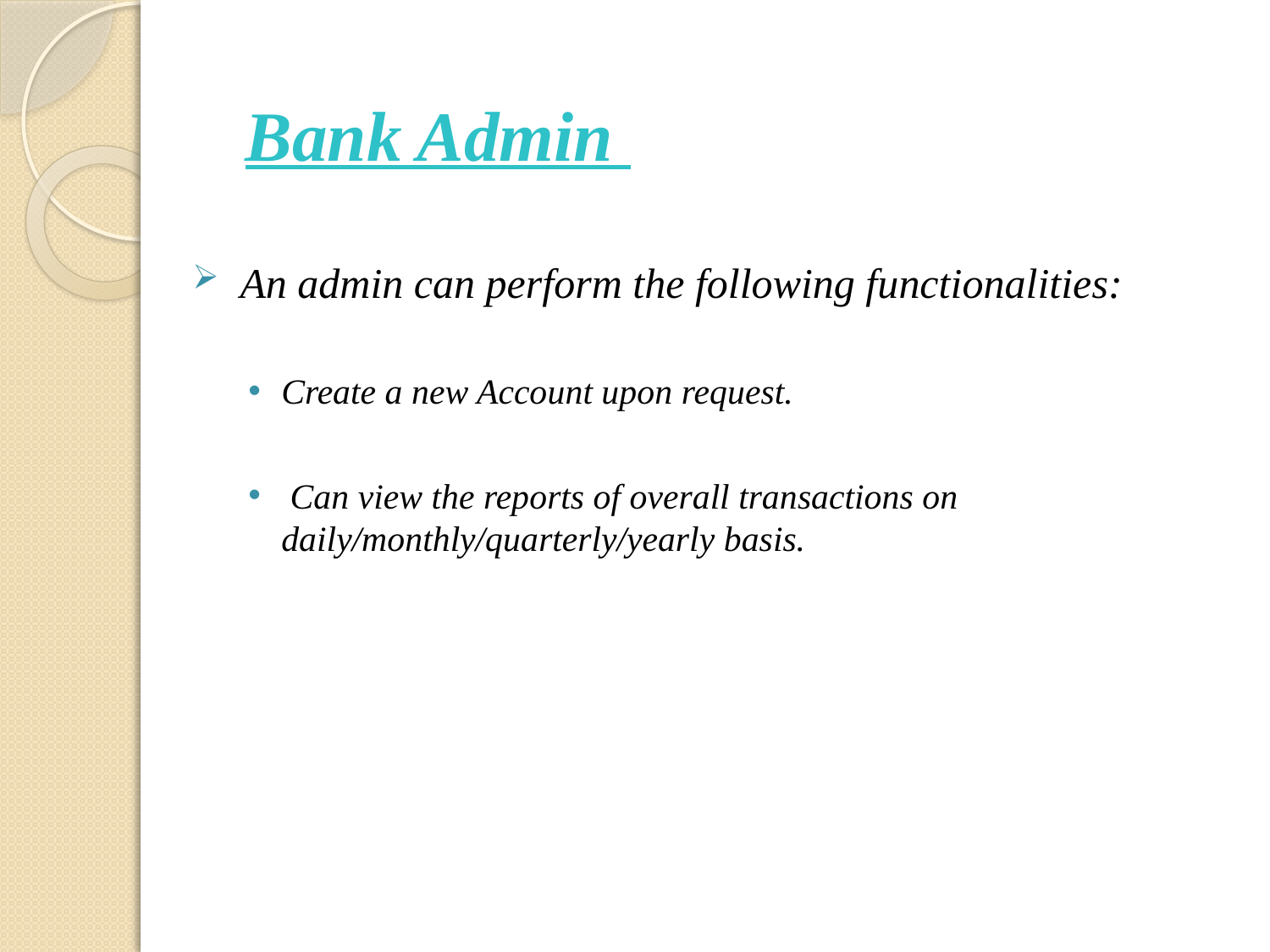

Bank Admin

An admin can perform the following functionalities:

Create a new Account upon request.

 Can view the reports of overall transactions on daily/monthly/quarterly/yearly basis.